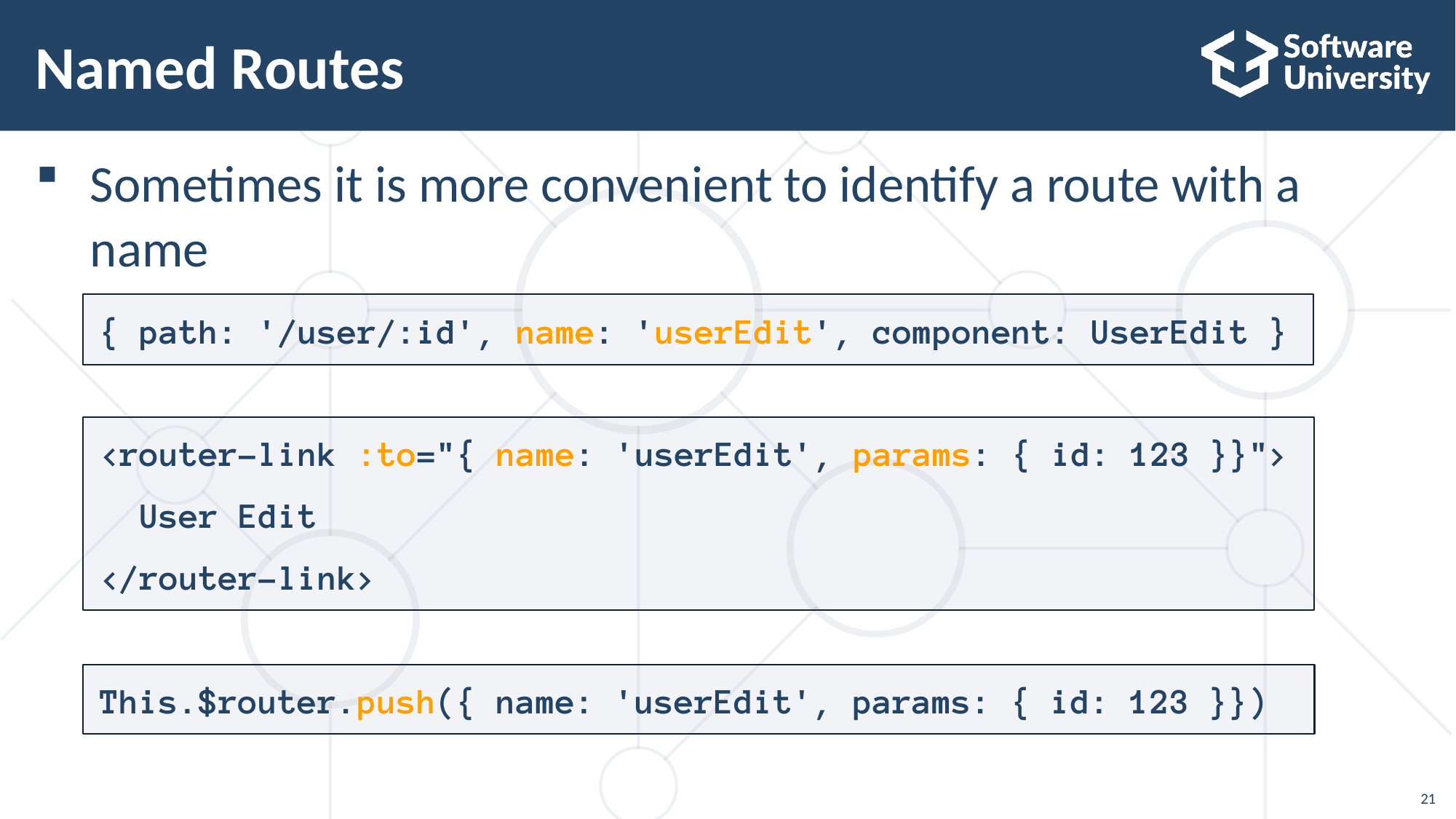

# Named Routes
Sometimes it is more convenient to identify a route with a
name
{ path: '/user/:id', name: 'userEdit', component: UserEdit }
<router-link :to="{ name: 'userEdit', params: { id: 123 }}">
  User Edit
</router-link>
This.$router.push({ name: 'userEdit', params: { id: 123 }})
21